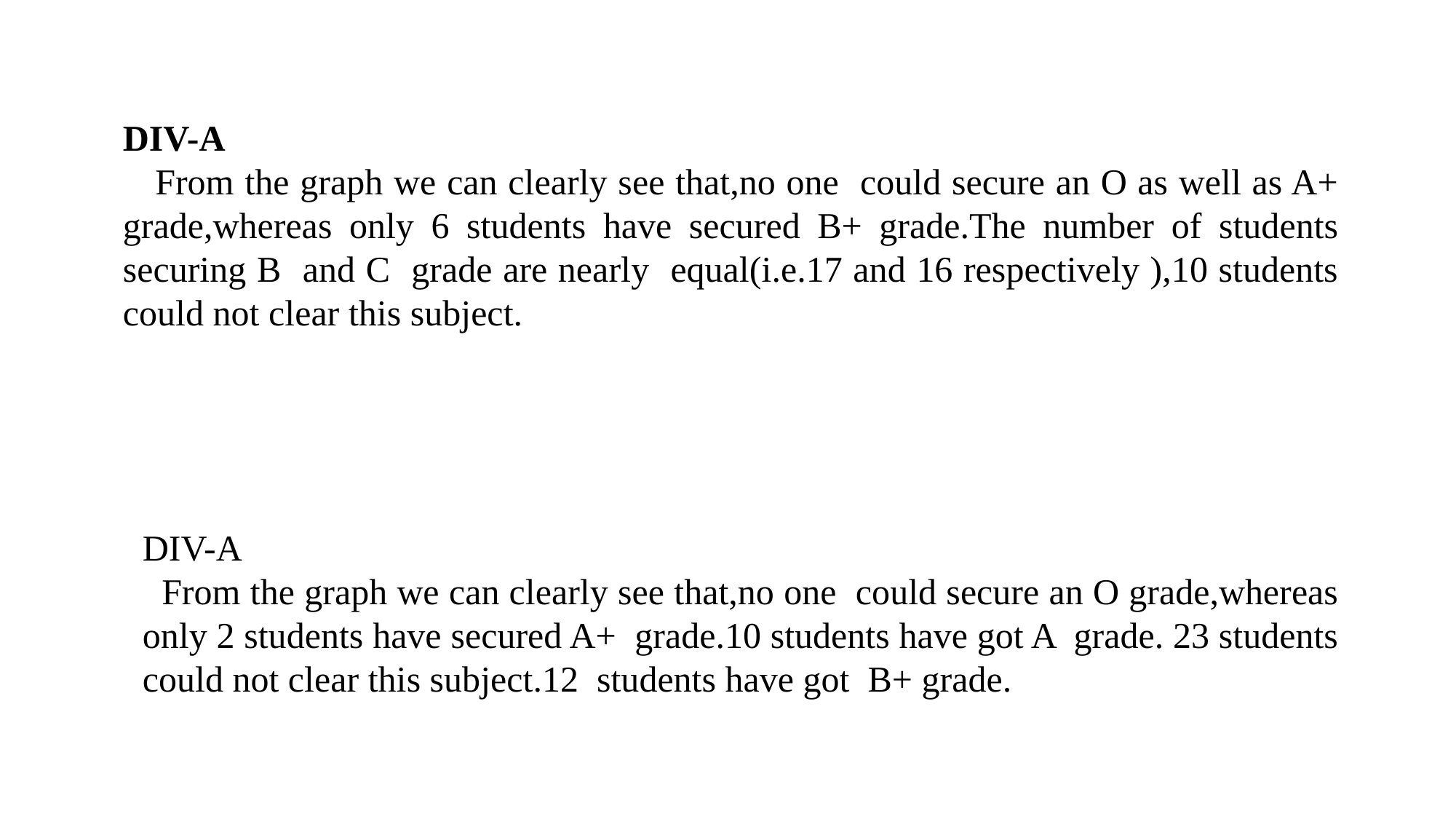

DIV-A
   From the graph we can clearly see that,no one  could secure an O as well as A+ grade,whereas only 6 students have secured B+ grade.The number of students securing B  and C  grade are nearly  equal(i.e.17 and 16 respectively ),10 students could not clear this subject.
DIV-A
  From the graph we can clearly see that,no one  could secure an O grade,whereas only 2 students have secured A+  grade.10 students have got A  grade. 23 students could not clear this subject.12  students have got  B+ grade.